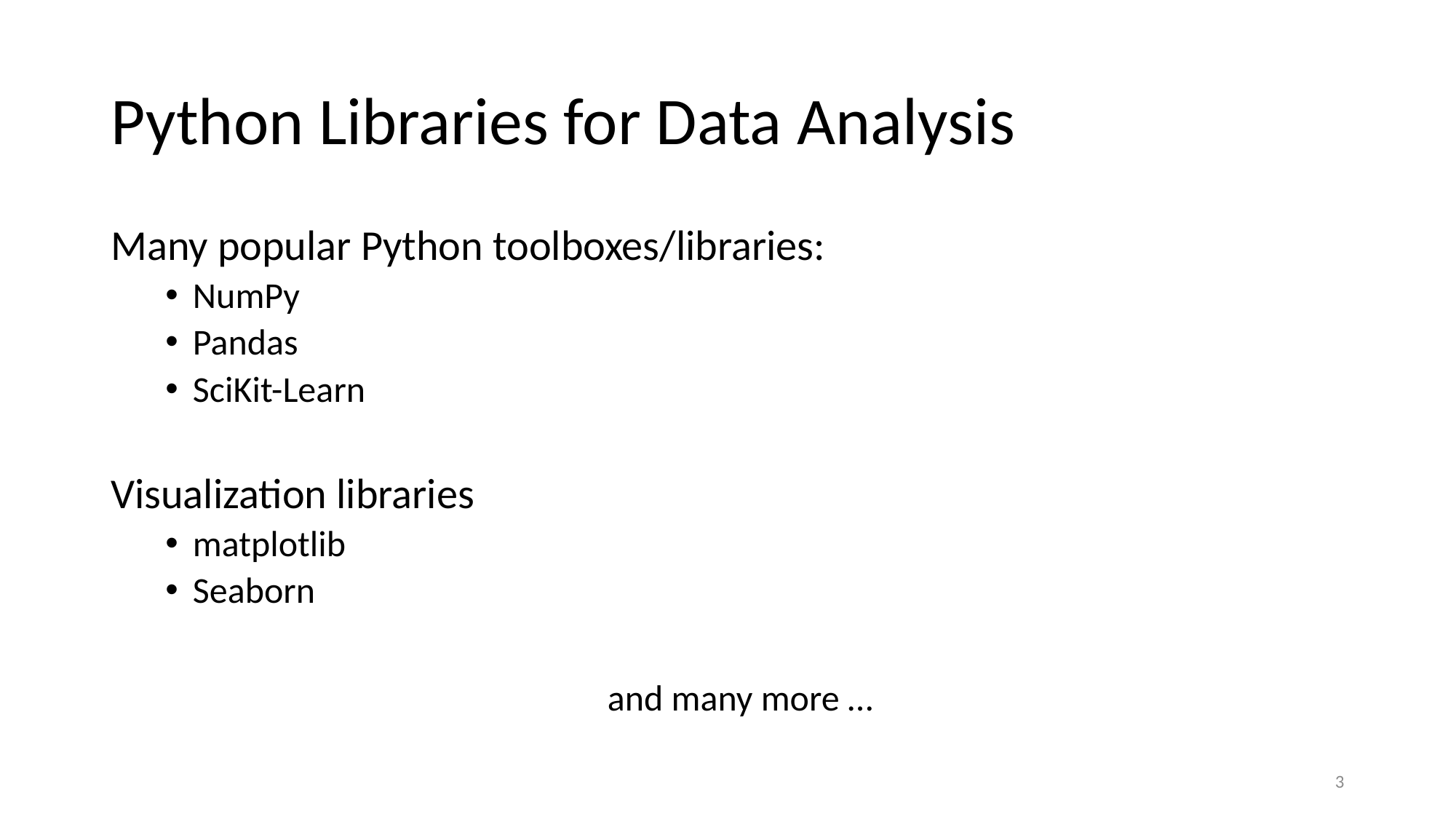

# Python Libraries for Data Analysis
Many popular Python toolboxes/libraries:
NumPy
Pandas
SciKit-Learn

Visualization libraries
matplotlib
Seaborn

                                                      and many more …
3